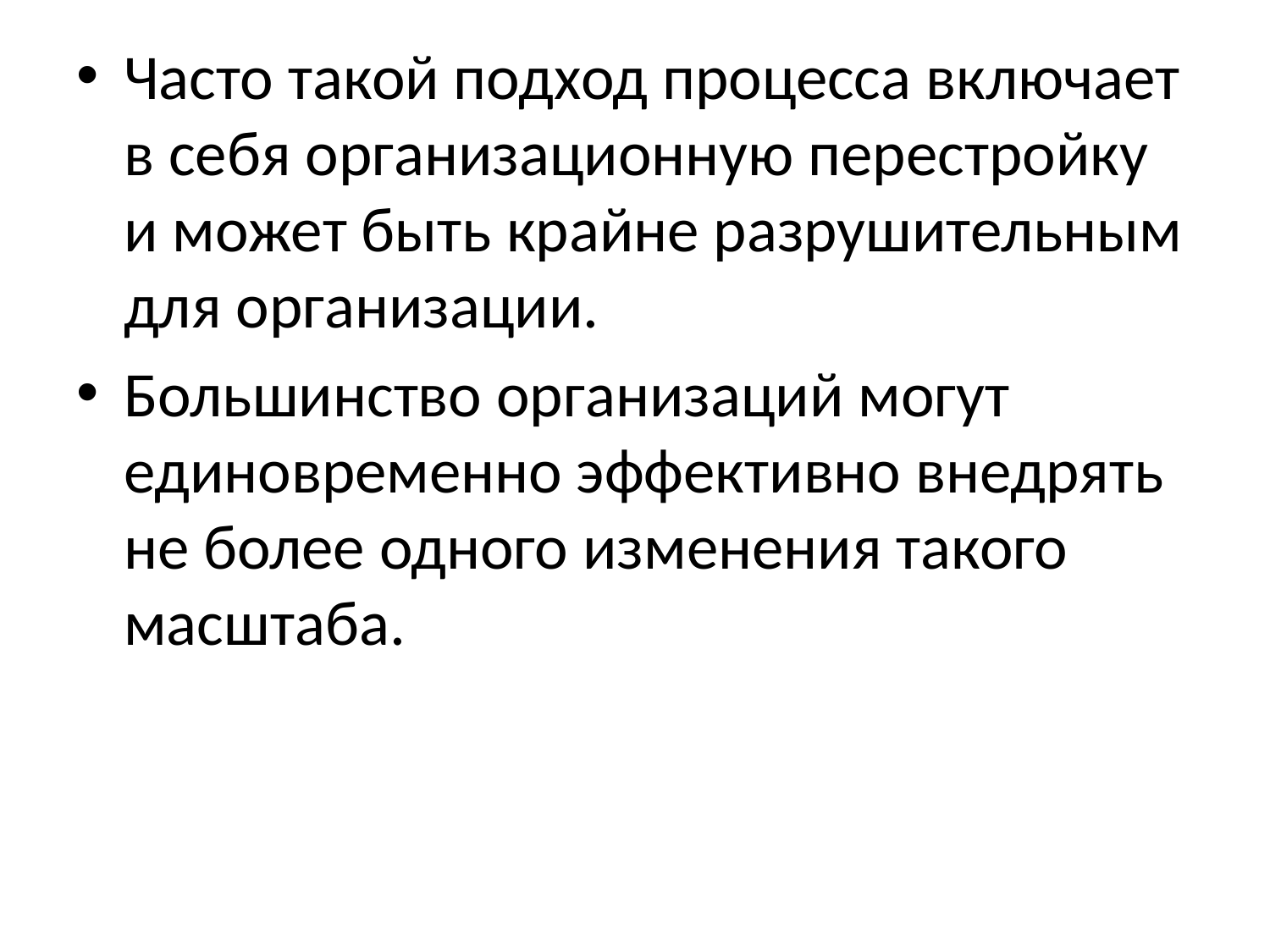

Часто такой подход процесса включает в себя организационную перестройку и может быть крайне разрушительным для организации.
Большинство организаций могут единовременно эффективно внедрять не более одного изменения такого масштаба.